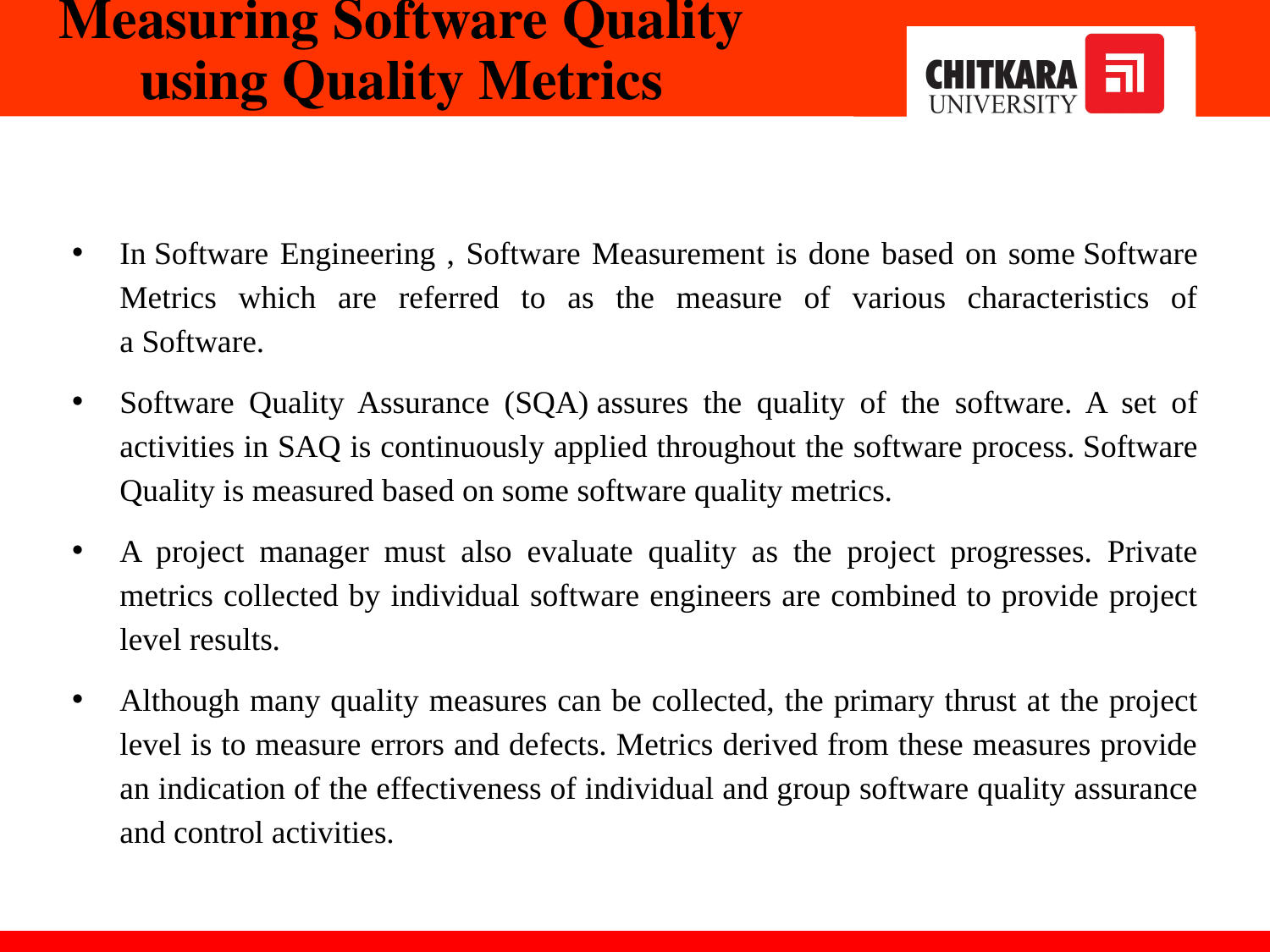

# Measuring Software Quality using Quality Metrics
In Software Engineering , Software Measurement is done based on some Software Metrics which are referred to as the measure of various characteristics of a Software.
Software Quality Assurance (SQA) assures the quality of the software. A set of activities in SAQ is continuously applied throughout the software process. Software Quality is measured based on some software quality metrics.
A project manager must also evaluate quality as the project progresses. Private metrics collected by individual software engineers are combined to provide project level results.
Although many quality measures can be collected, the primary thrust at the project level is to measure errors and defects. Metrics derived from these measures provide an indication of the effectiveness of individual and group software quality assurance and control activities.